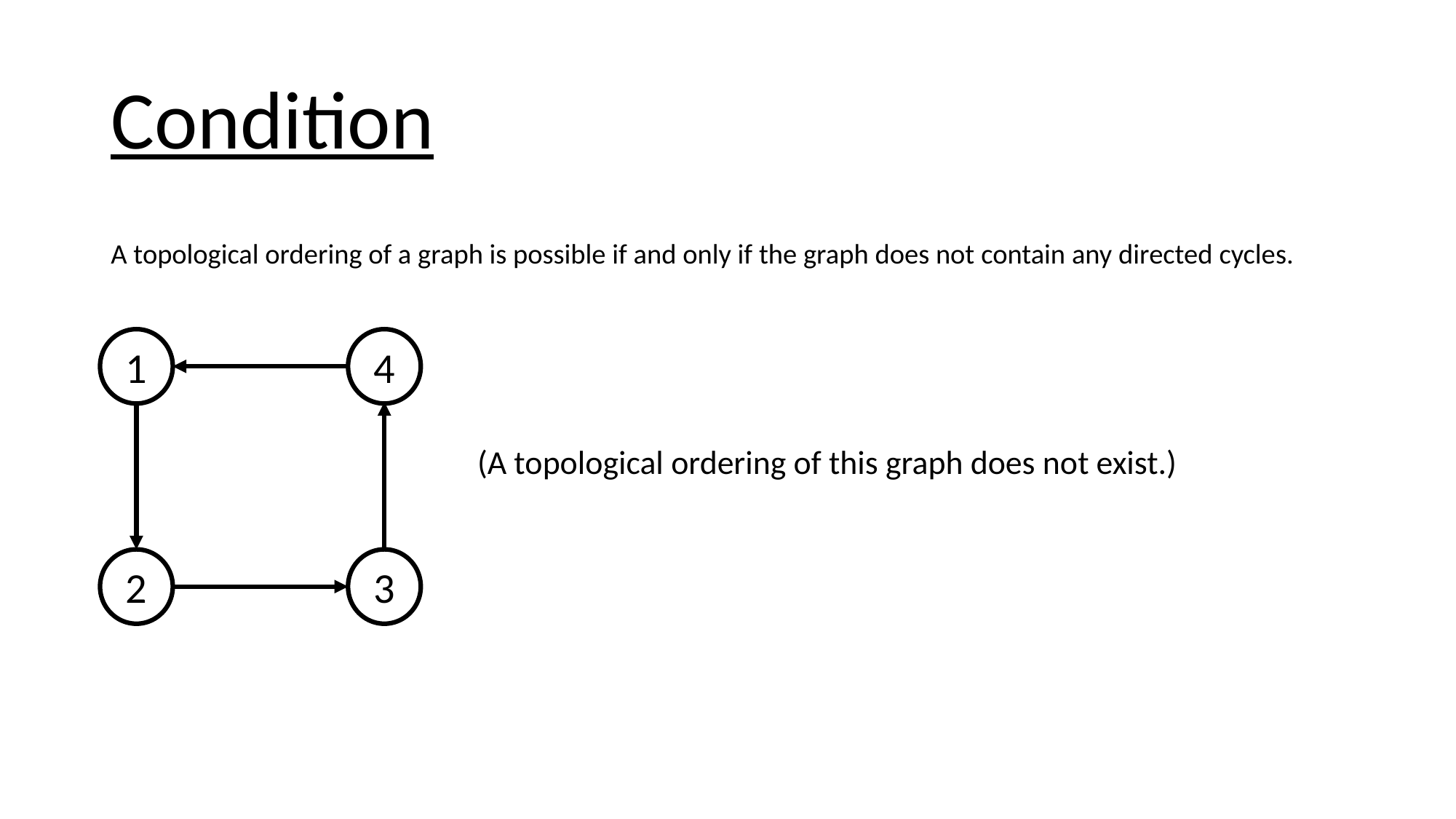

# Condition
A topological ordering of a graph is possible if and only if the graph does not contain any directed cycles.

1
4
(A topological ordering of this graph does not exist.)
2
3